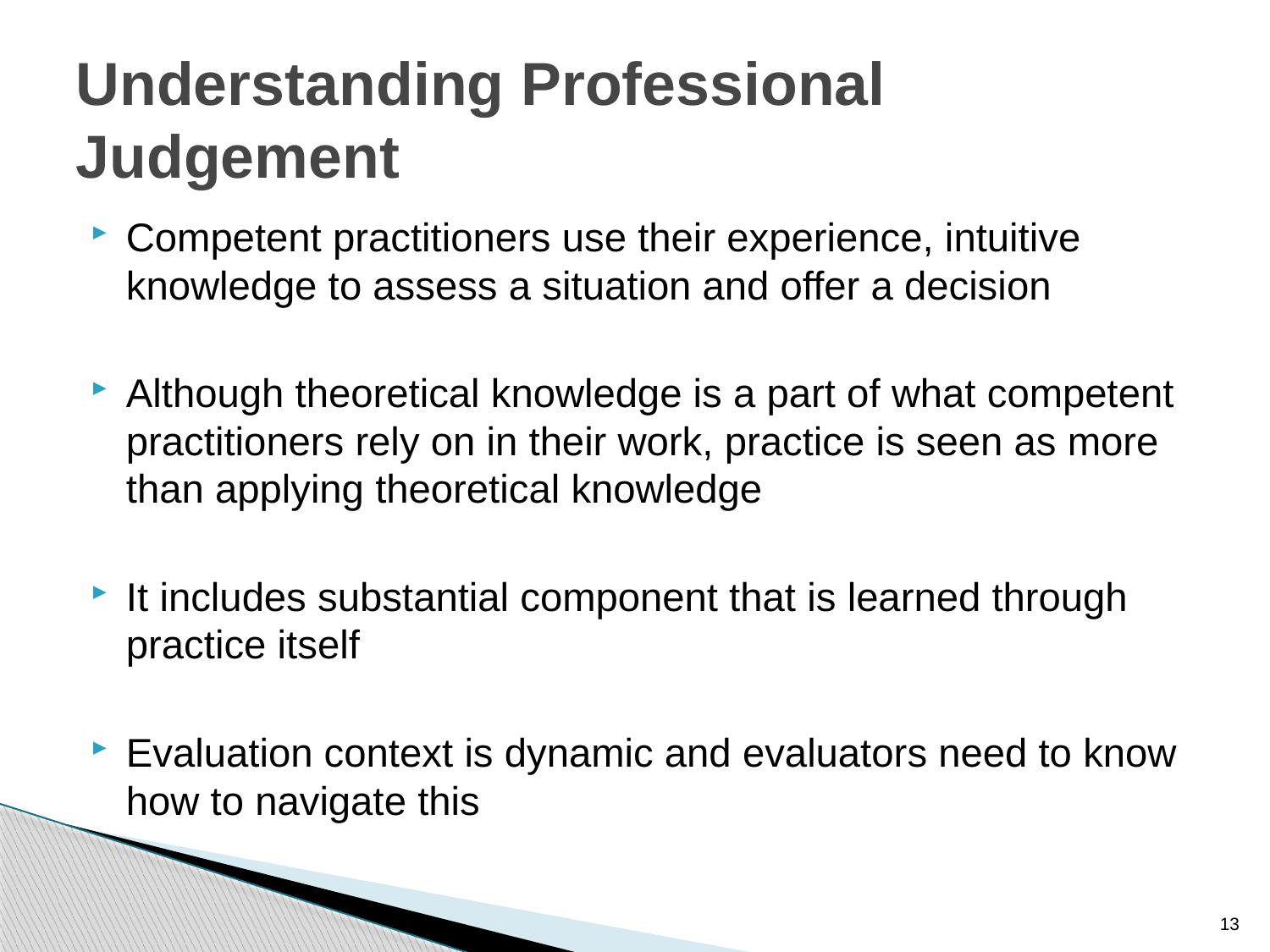

# Understanding Professional Judgement
Competent practitioners use their experience, intuitive knowledge to assess a situation and offer a decision

Although theoretical knowledge is a part of what competent practitioners rely on in their work, practice is seen as more than applying theoretical knowledge

It includes substantial component that is learned through practice itself

Evaluation context is dynamic and evaluators need to know how to navigate this
13